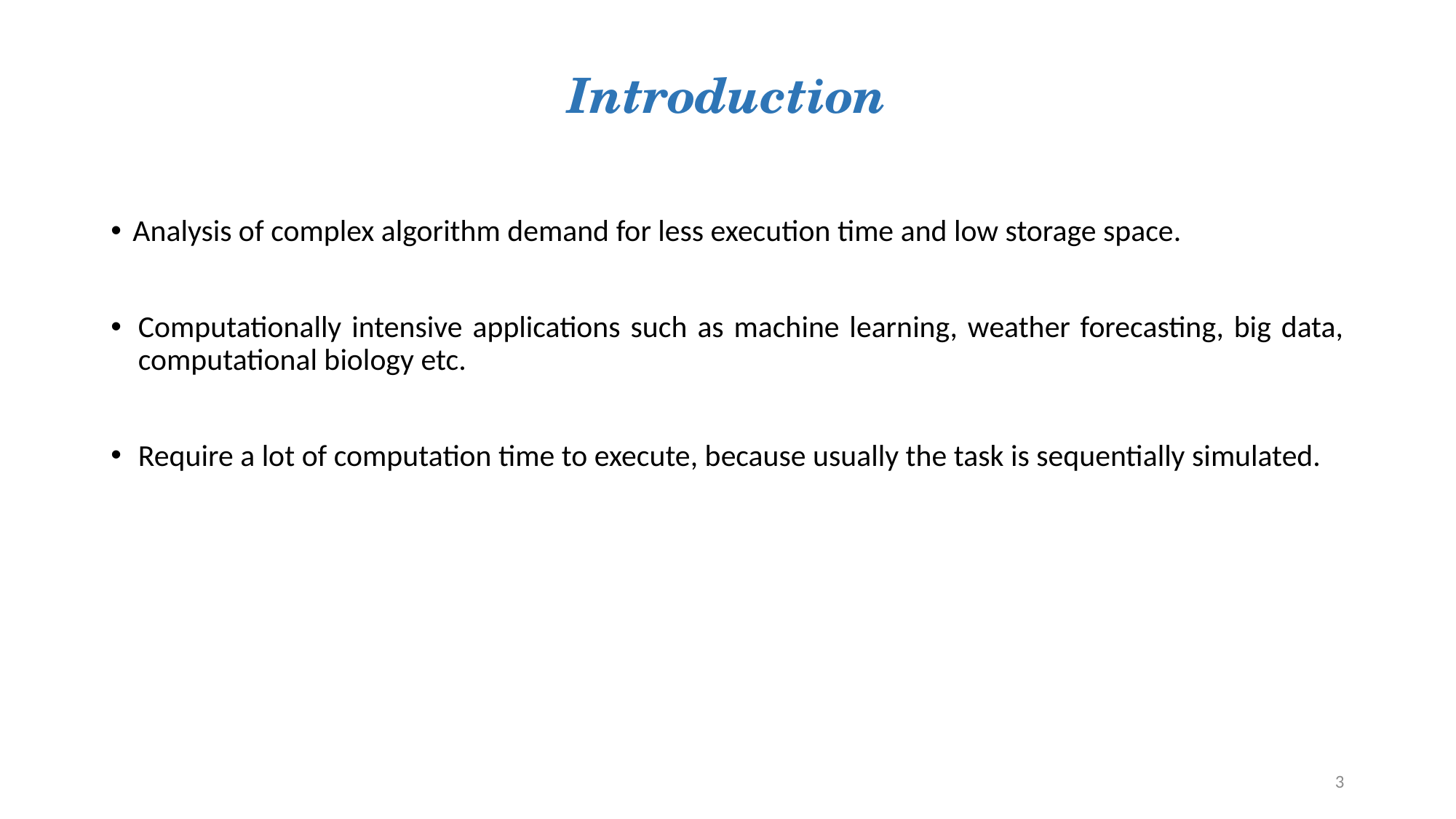

# Introduction

Analysis of complex algorithm demand for less execution time and low storage space.

Computationally intensive applications such as machine learning, weather forecasting, big data, computational biology etc.

Require a lot of computation time to execute, because usually the task is sequentially simulated.
3